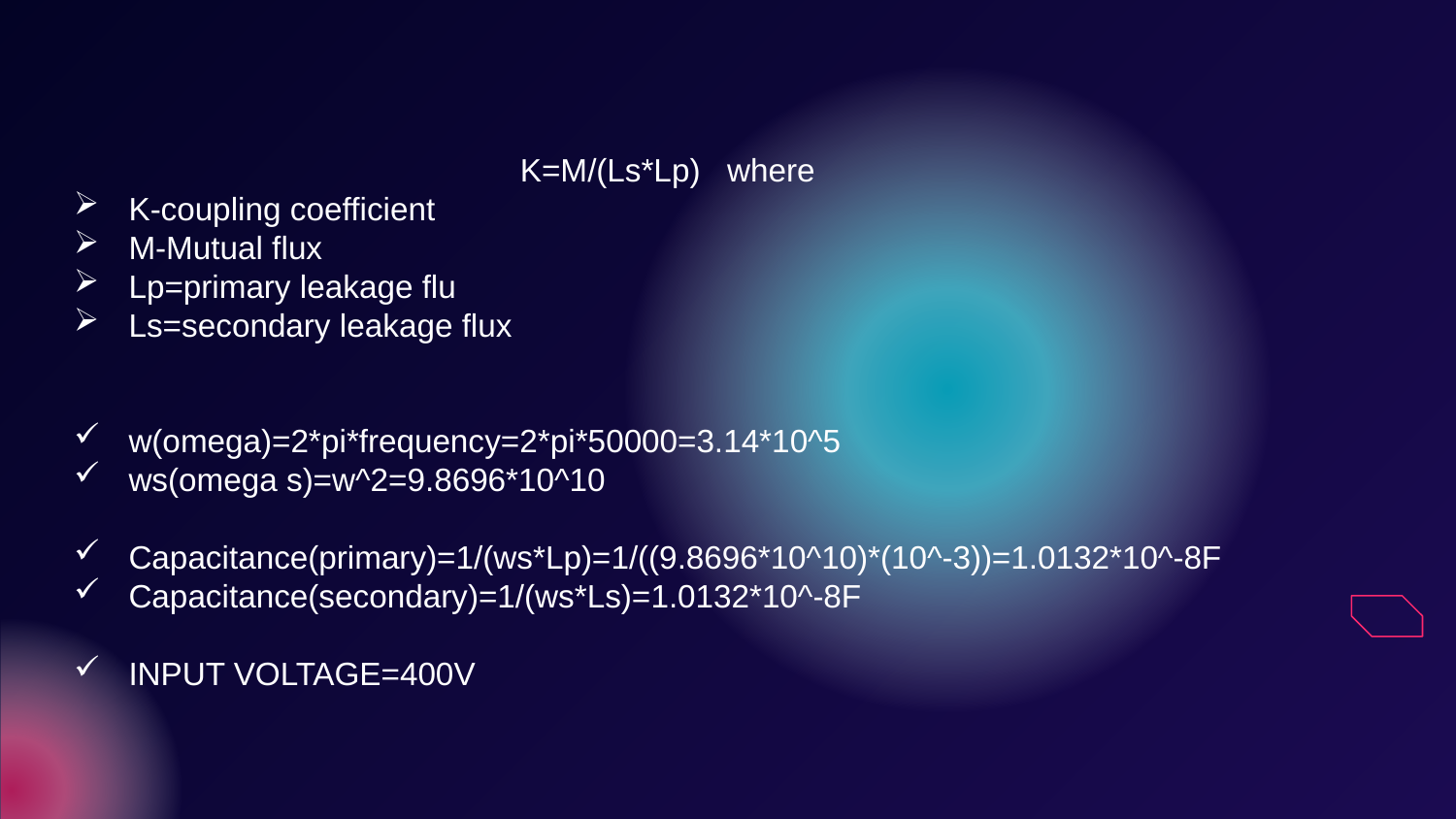

K=M/(Ls*Lp)   where
K-coupling coefficient
M-Mutual flux
Lp=primary leakage flu
Ls=secondary leakage flux

w(omega)=2*pi*frequency=2*pi*50000=3.14*10^5
ws(omega s)=w^2=9.8696*10^10

Capacitance(primary)=1/(ws*Lp)=1/((9.8696*10^10)*(10^-3))=1.0132*10^-8F
Capacitance(secondary)=1/(ws*Ls)=1.0132*10^-8F

INPUT VOLTAGE=400V